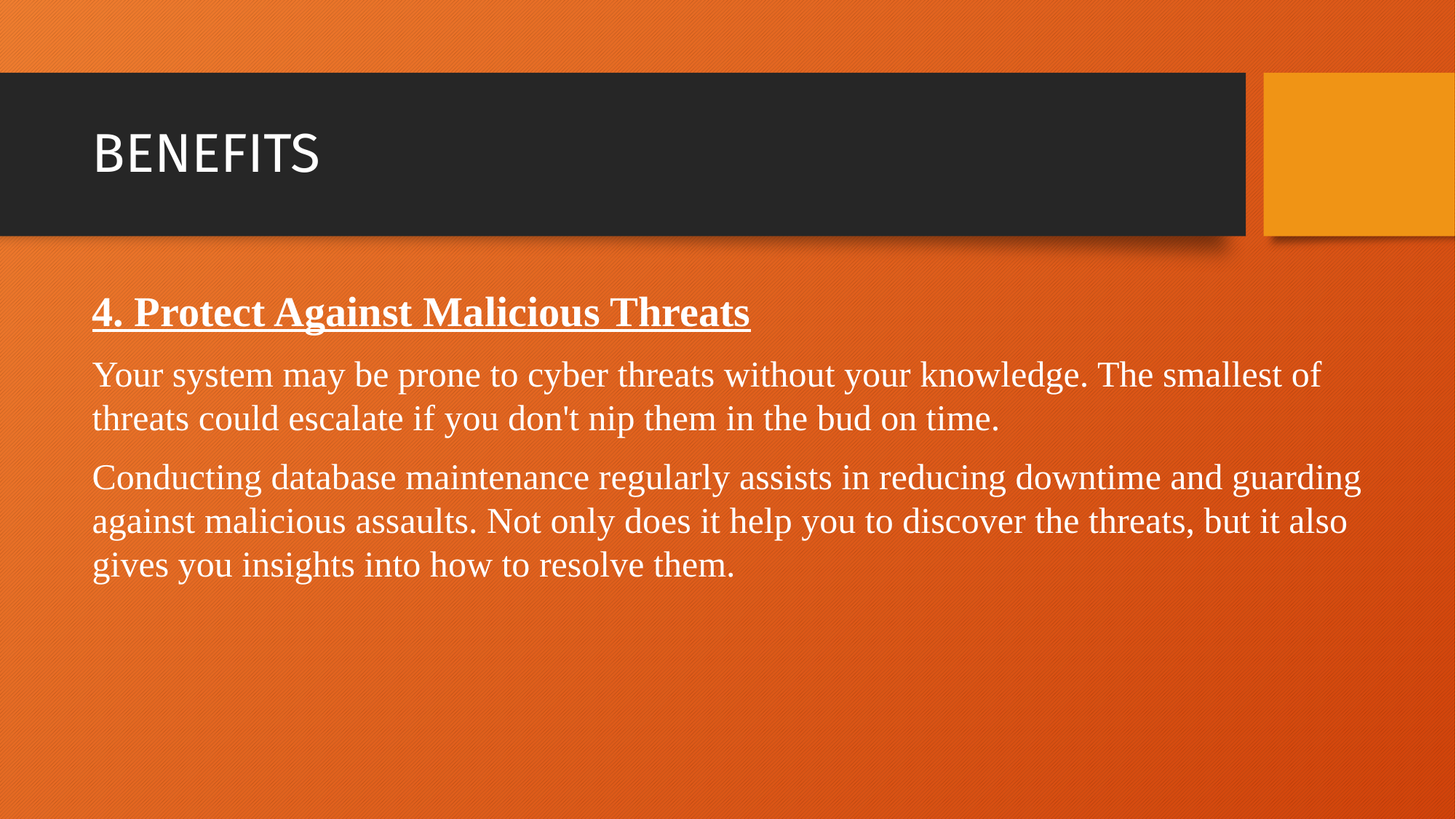

# BENEFITS
4. Protect Against Malicious Threats
Your system may be prone to cyber threats without your knowledge. The smallest of threats could escalate if you don't nip them in the bud on time.
Conducting database maintenance regularly assists in reducing downtime and guarding against malicious assaults. Not only does it help you to discover the threats, but it also gives you insights into how to resolve them.